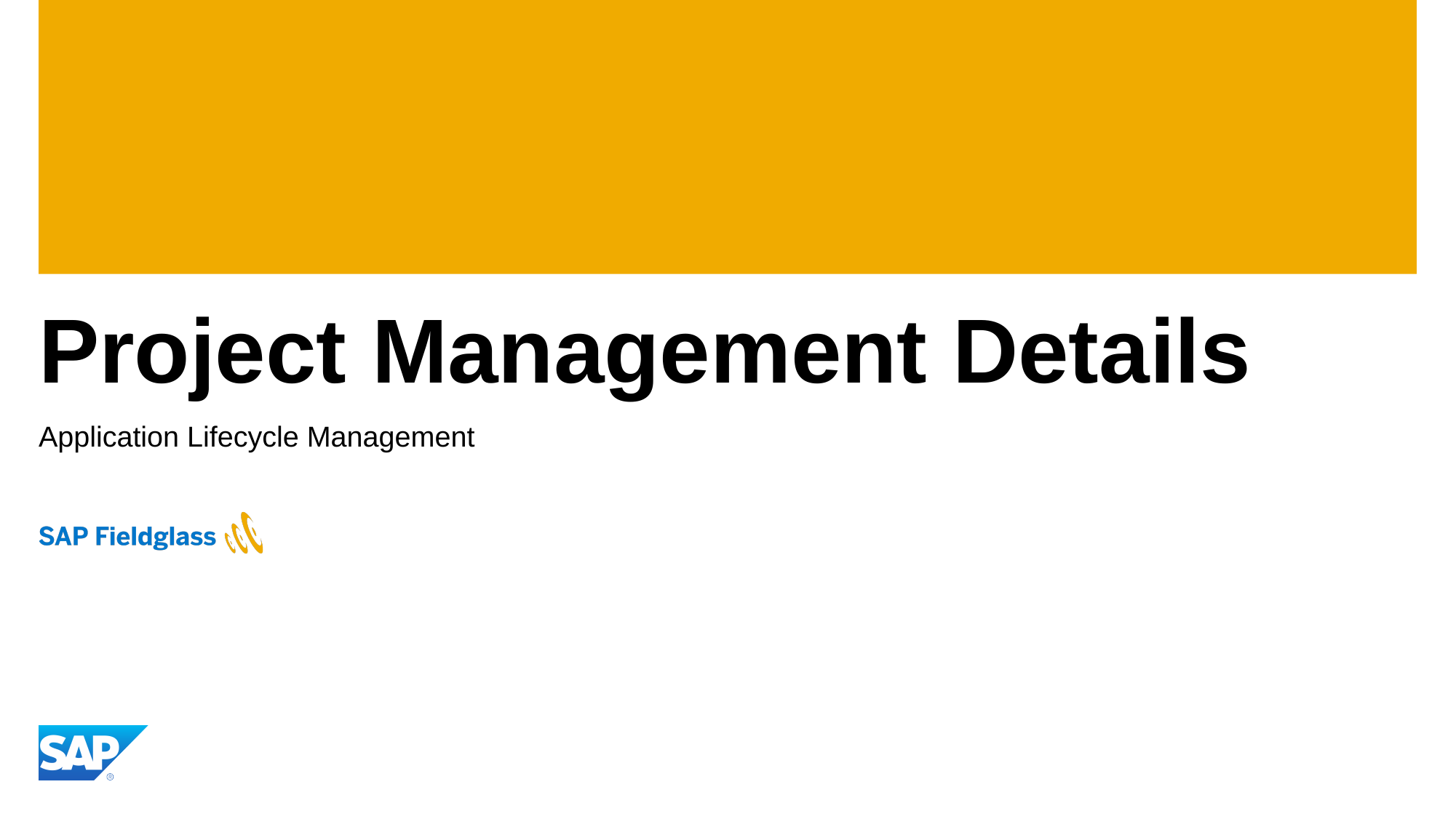

# Project Management Details
Application Lifecycle Management